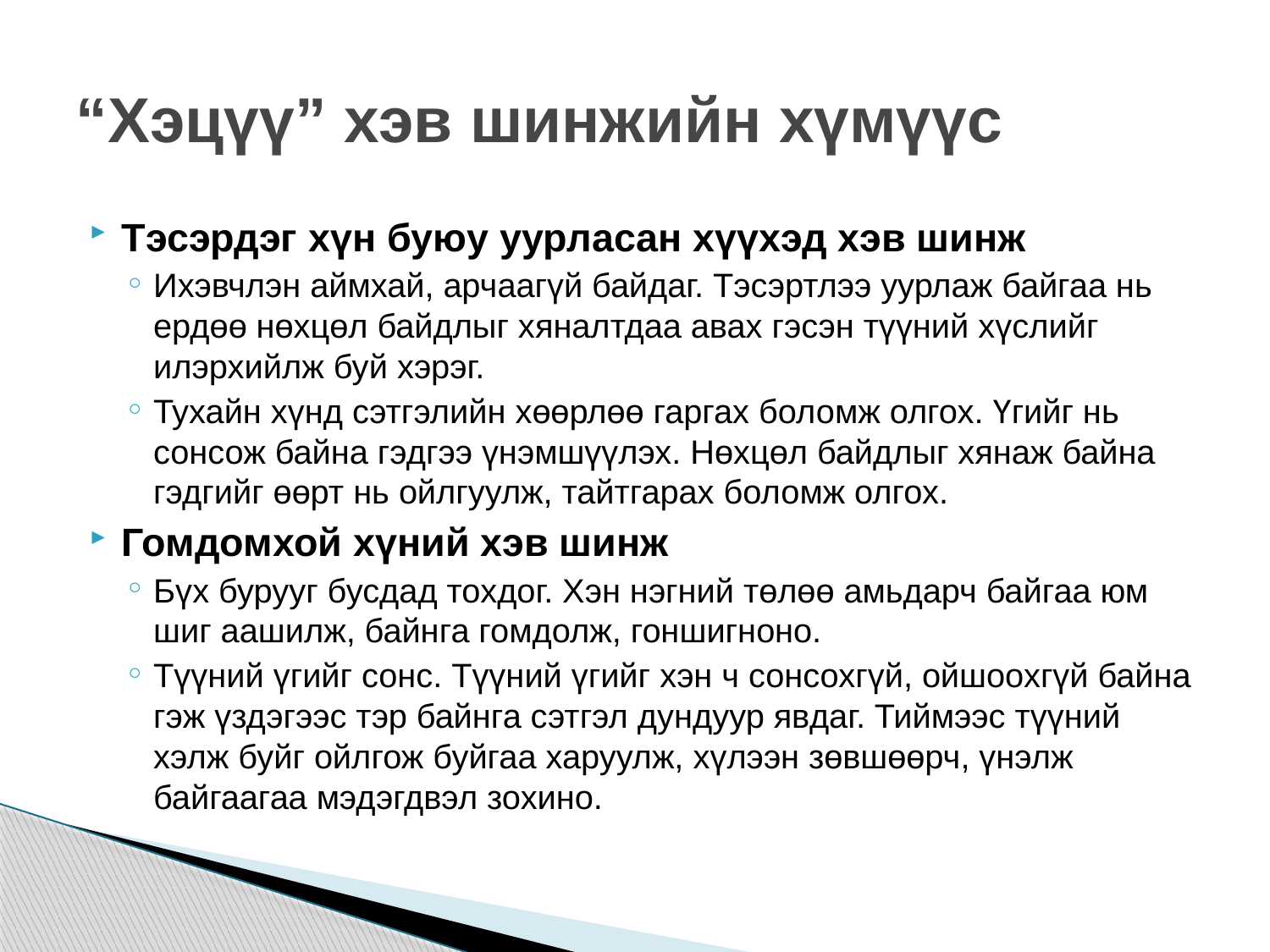

# “Хэцүү” хэв шинжийн хүмүүс
Тэсэрдэг хүн буюу уурласан хүүхэд хэв шинж
Ихэвчлэн аймхай, арчаагүй байдаг. Тэсэртлээ уурлаж байгаа нь ердөө нөхцөл байдлыг хяналтдаа авах гэсэн түүний хүслийг илэрхийлж буй хэрэг.
Тухайн хүнд сэтгэлийн хөөрлөө гаргах боломж олгох. Үгийг нь сонсож байна гэдгээ үнэмшүүлэх. Нөхцөл байдлыг хянаж байна гэдгийг өөрт нь ойлгуулж, тайтгарах боломж олгох.
Гомдомхой хүний хэв шинж
Бүх бурууг бусдад тохдог. Хэн нэгний төлөө амьдарч байгаа юм шиг аашилж, байнга гомдолж, гоншигноно.
Түүний үгийг сонс. Түүний үгийг хэн ч сонсохгүй, ойшоохгүй байна гэж үздэгээс тэр байнга сэтгэл дундуур явдаг. Тиймээс түүний хэлж буйг ойлгож буйгаа харуулж, хүлээн зөвшөөрч, үнэлж байгаагаа мэдэгдвэл зохино.